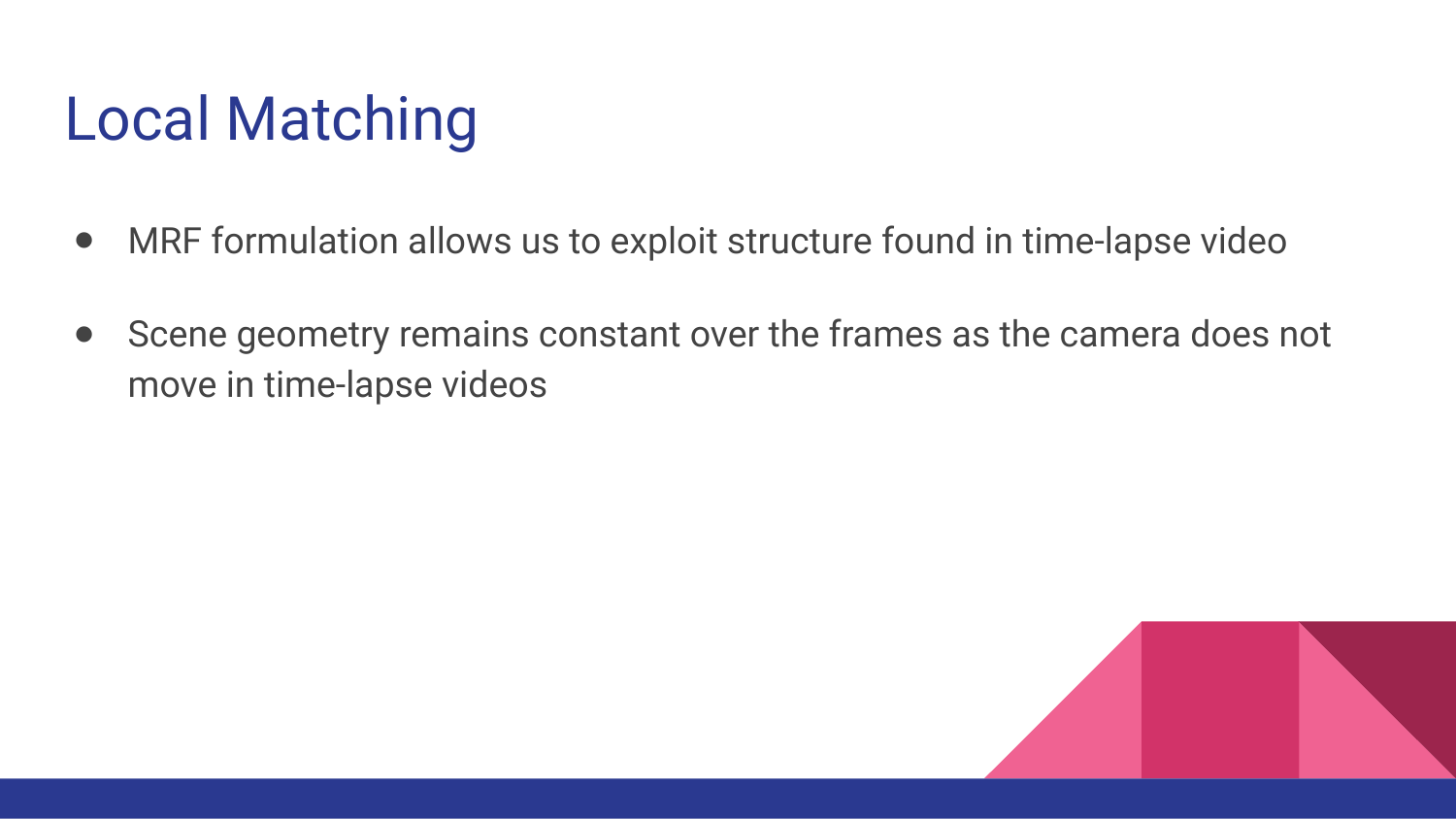

# Local Matching
MRF formulation allows us to exploit structure found in time-lapse video
Scene geometry remains constant over the frames as the camera does not move in time-lapse videos